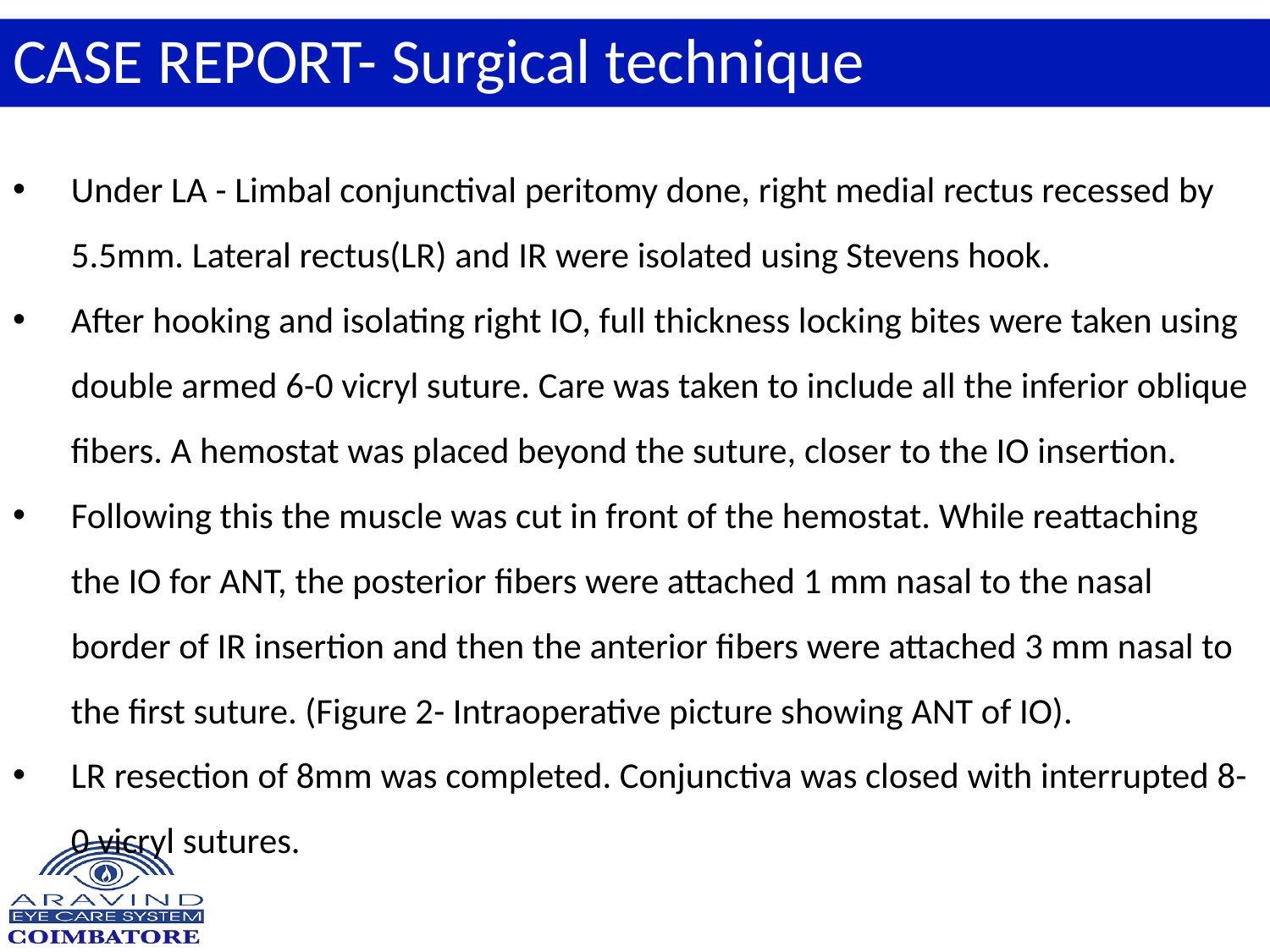

# CASE REPORT- Surgical technique
Under LA - Limbal conjunctival peritomy done, right medial rectus recessed by 5.5mm. Lateral rectus(LR) and IR were isolated using Stevens hook.
After hooking and isolating right IO, full thickness locking bites were taken using double armed 6-0 vicryl suture. Care was taken to include all the inferior oblique fibers. A hemostat was placed beyond the suture, closer to the IO insertion.
Following this the muscle was cut in front of the hemostat. While reattaching  the IO for ANT, the posterior fibers were attached 1 mm nasal to the nasal border of IR insertion and then the anterior fibers were attached 3 mm nasal to the first suture. (Figure 2- Intraoperative picture showing ANT of IO).
LR resection of 8mm was completed. Conjunctiva was closed with interrupted 8-0 vicryl sutures.